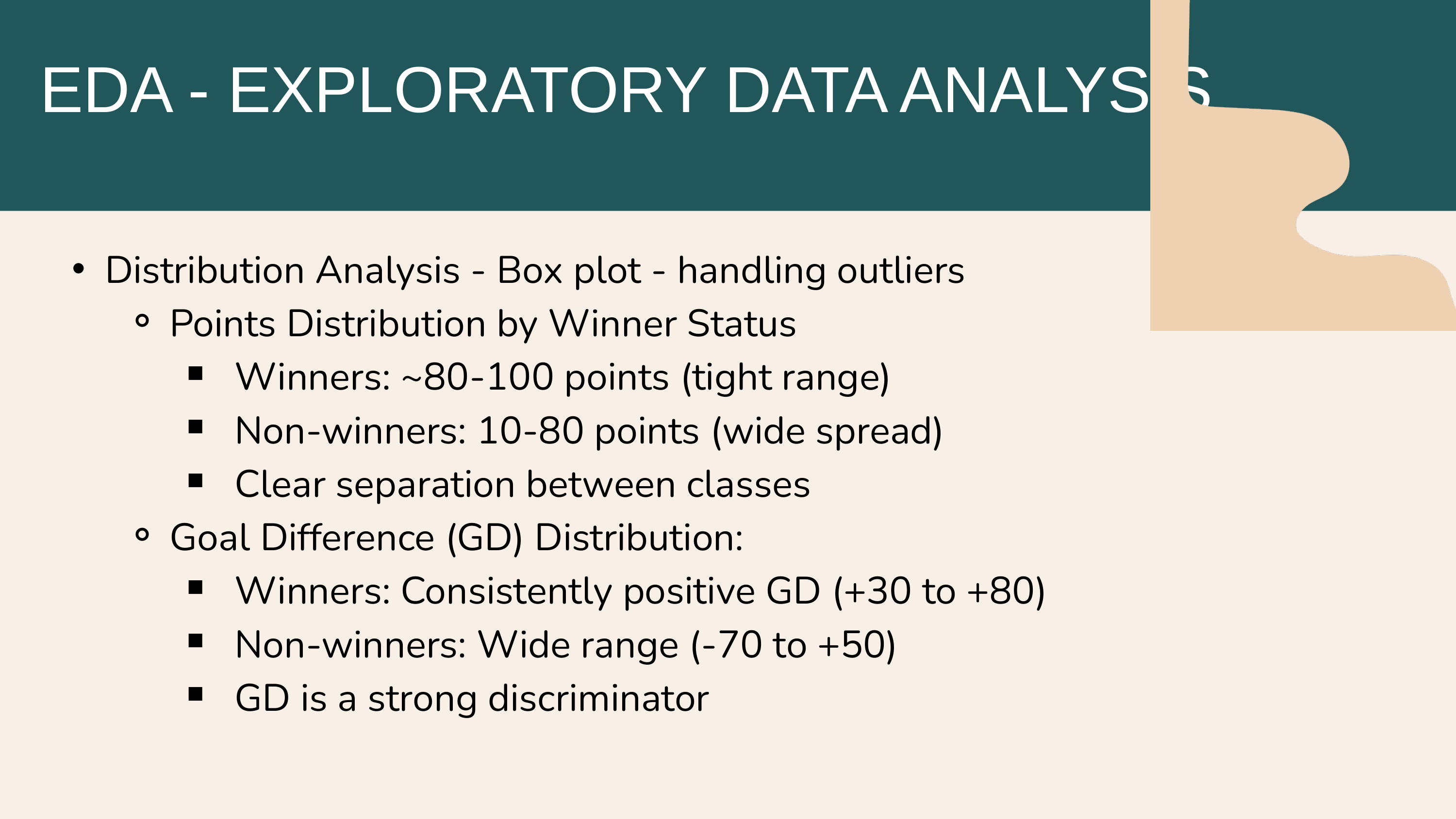

EDA - EXPLORATORY DATA ANALYSIS
Distribution Analysis - Box plot - handling outliers
Points Distribution by Winner Status
Winners: ~80-100 points (tight range)
Non-winners: 10-80 points (wide spread)
Clear separation between classes
Goal Difference (GD) Distribution:
Winners: Consistently positive GD (+30 to +80)
Non-winners: Wide range (-70 to +50)
GD is a strong discriminator